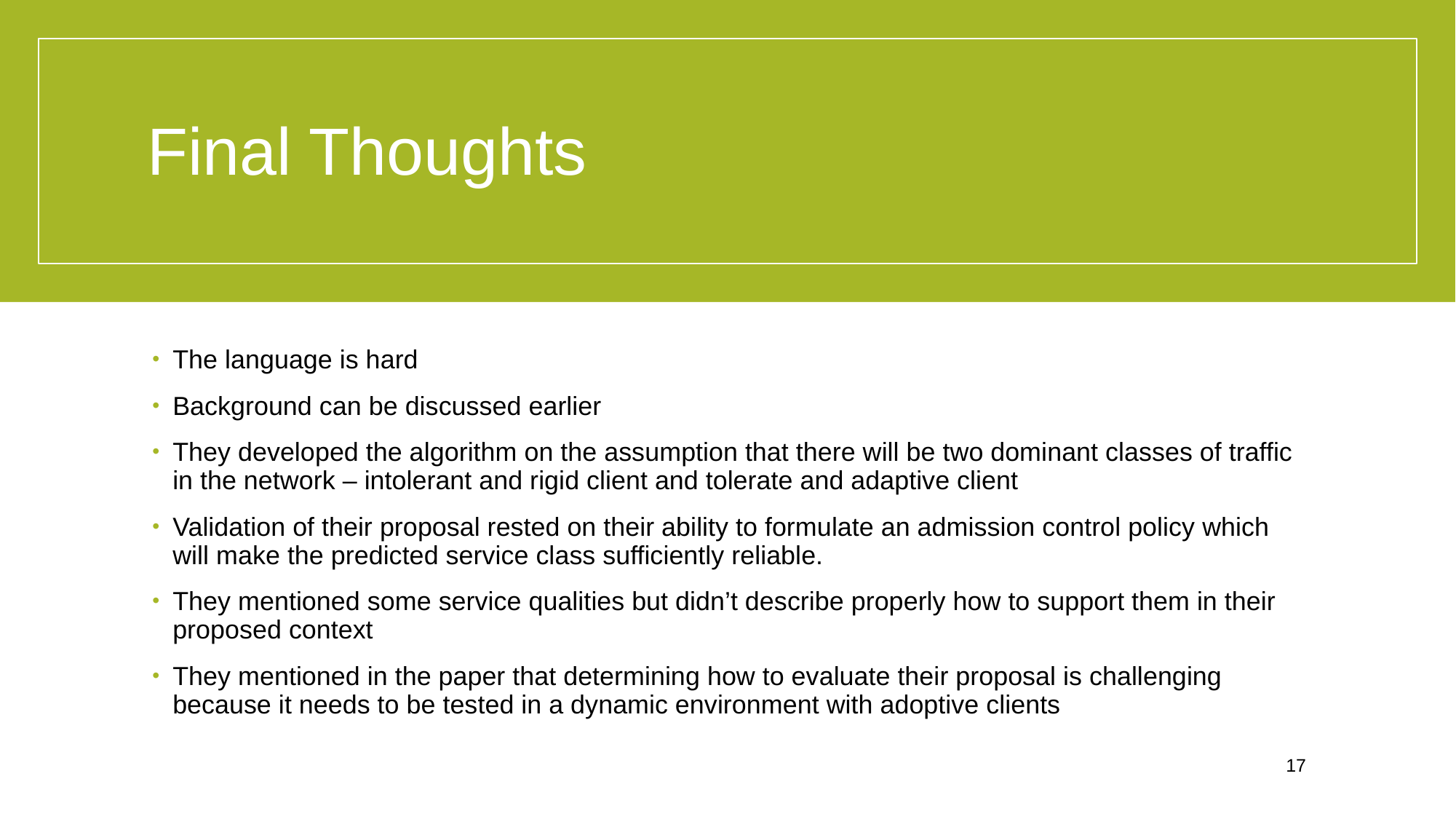

# Final Thoughts

The language is hard
Background can be discussed earlier
They developed the algorithm on the assumption that there will be two dominant classes of traffic in the network – intolerant and rigid client and tolerate and adaptive client
Validation of their proposal rested on their ability to formulate an admission control policy which will make the predicted service class sufficiently reliable.
They mentioned some service qualities but didn’t describe properly how to support them in their proposed context
They mentioned in the paper that determining how to evaluate their proposal is challenging because it needs to be tested in a dynamic environment with adoptive clients
17